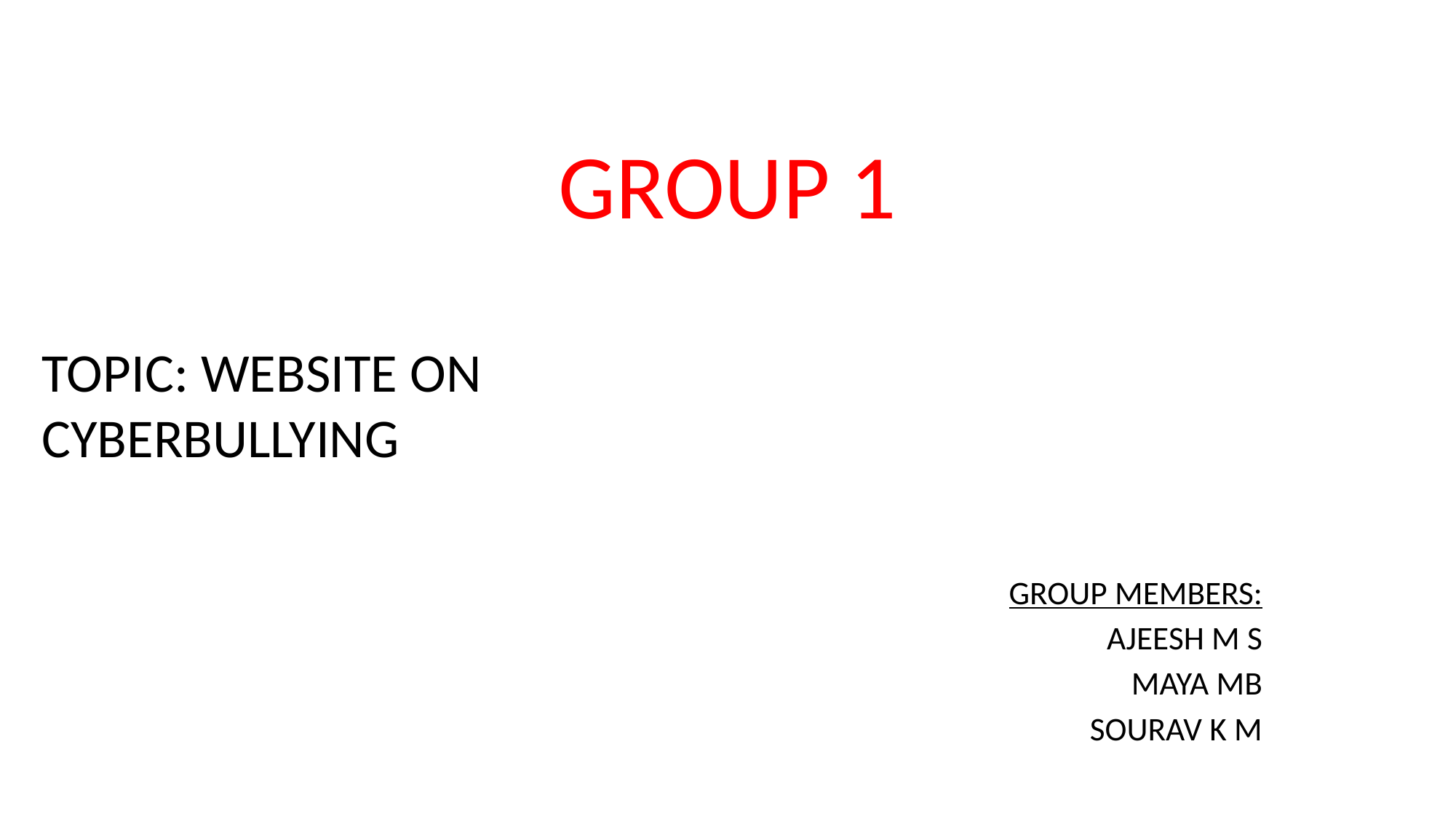

# GROUP 1
TOPIC: WEBSITE ON CYBERBULLYING

GROUP MEMBERS:
 AJEESH M S
MAYA MB
SOURAV K M